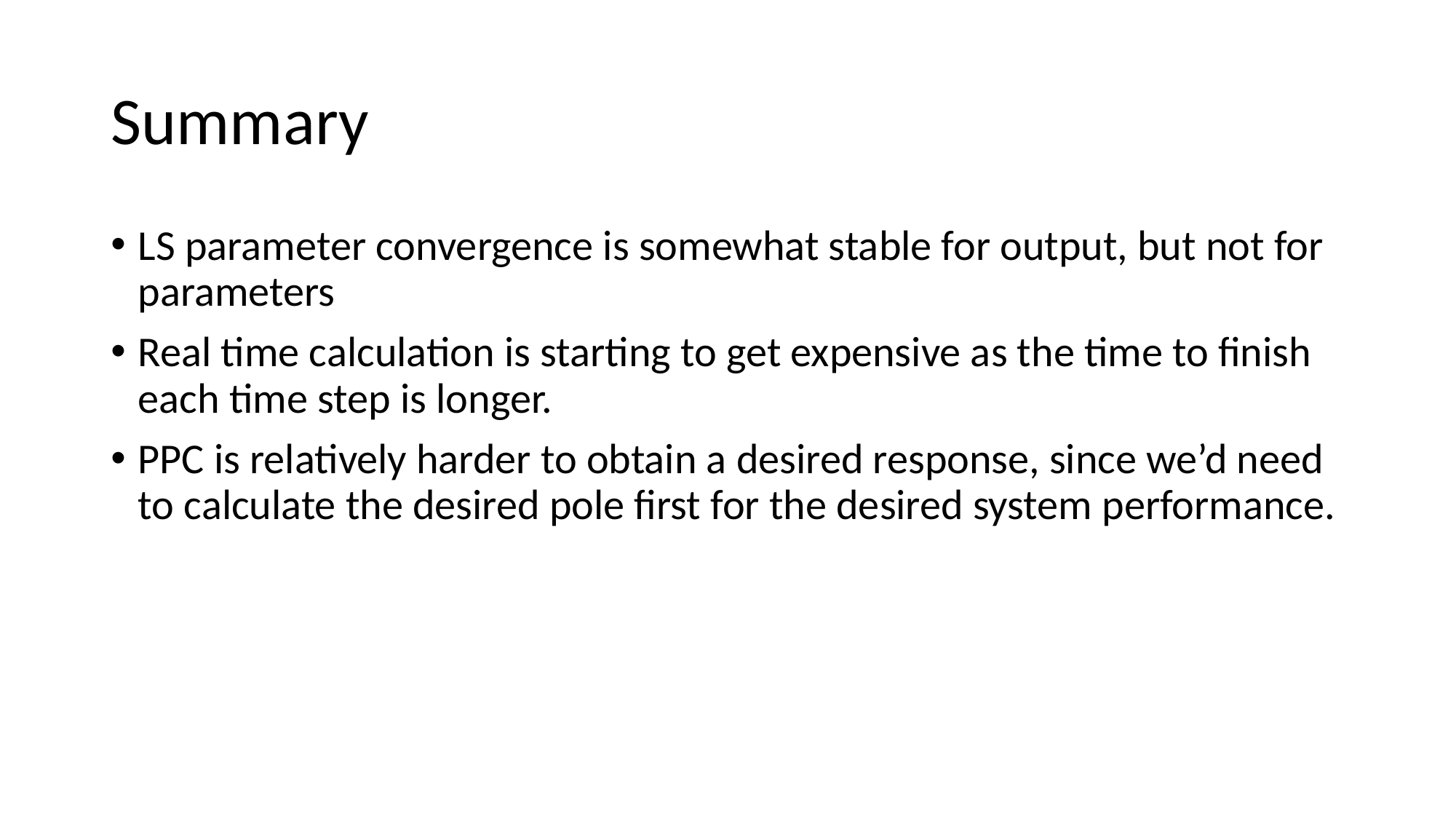

# Summary
LS parameter convergence is somewhat stable for output, but not for parameters
Real time calculation is starting to get expensive as the time to finish each time step is longer.
PPC is relatively harder to obtain a desired response, since we’d need to calculate the desired pole first for the desired system performance.